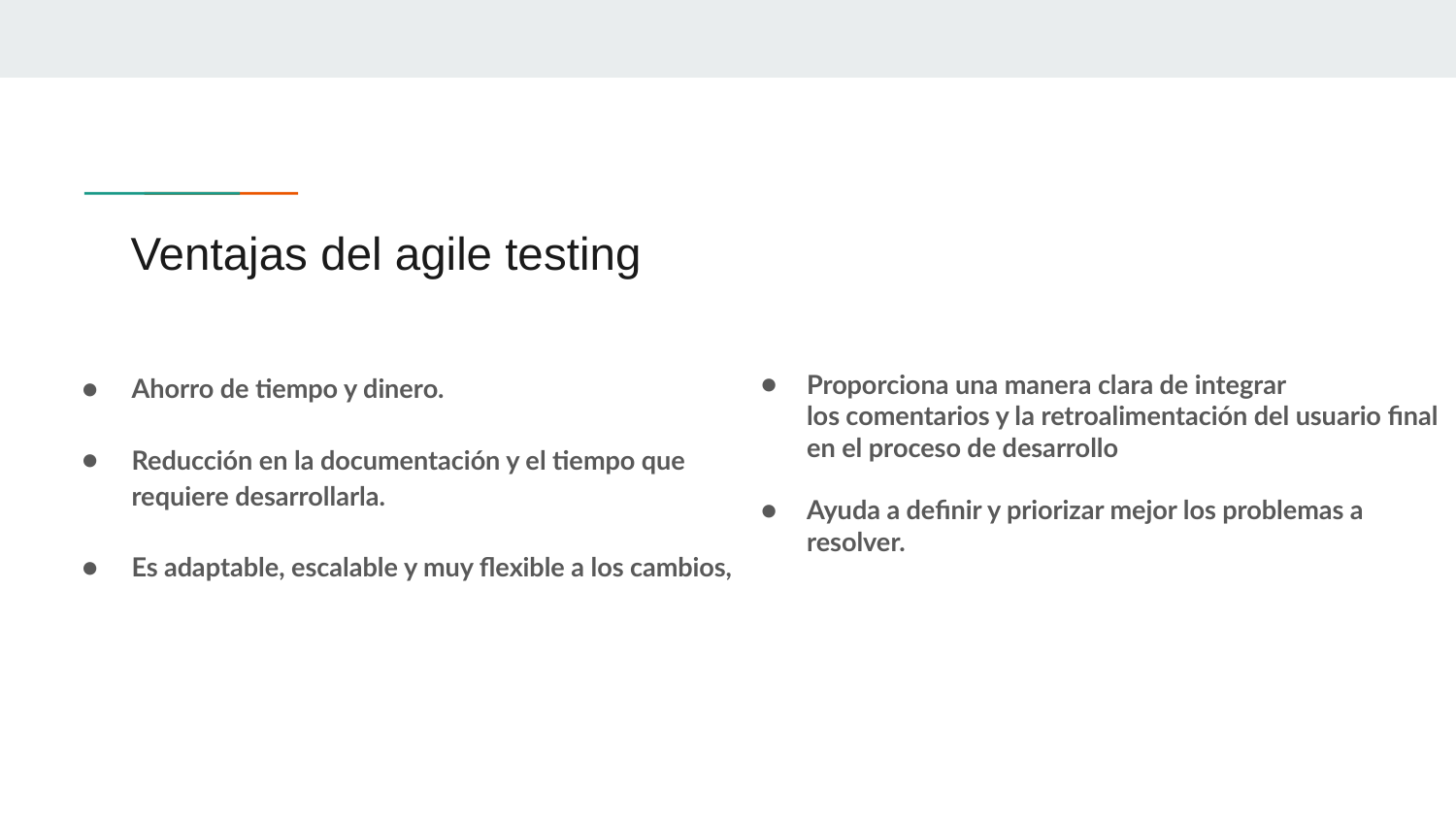

# Ventajas del agile testing

Proporciona una manera clara de integrar los comentarios y la retroalimentación del usuario final en el proceso de desarrollo

Ayuda a definir y priorizar mejor los problemas a resolver.

Ahorro de tiempo y dinero.

Reducción en la documentación y el tiempo que requiere desarrollarla.

Es adaptable, escalable y muy flexible a los cambios,